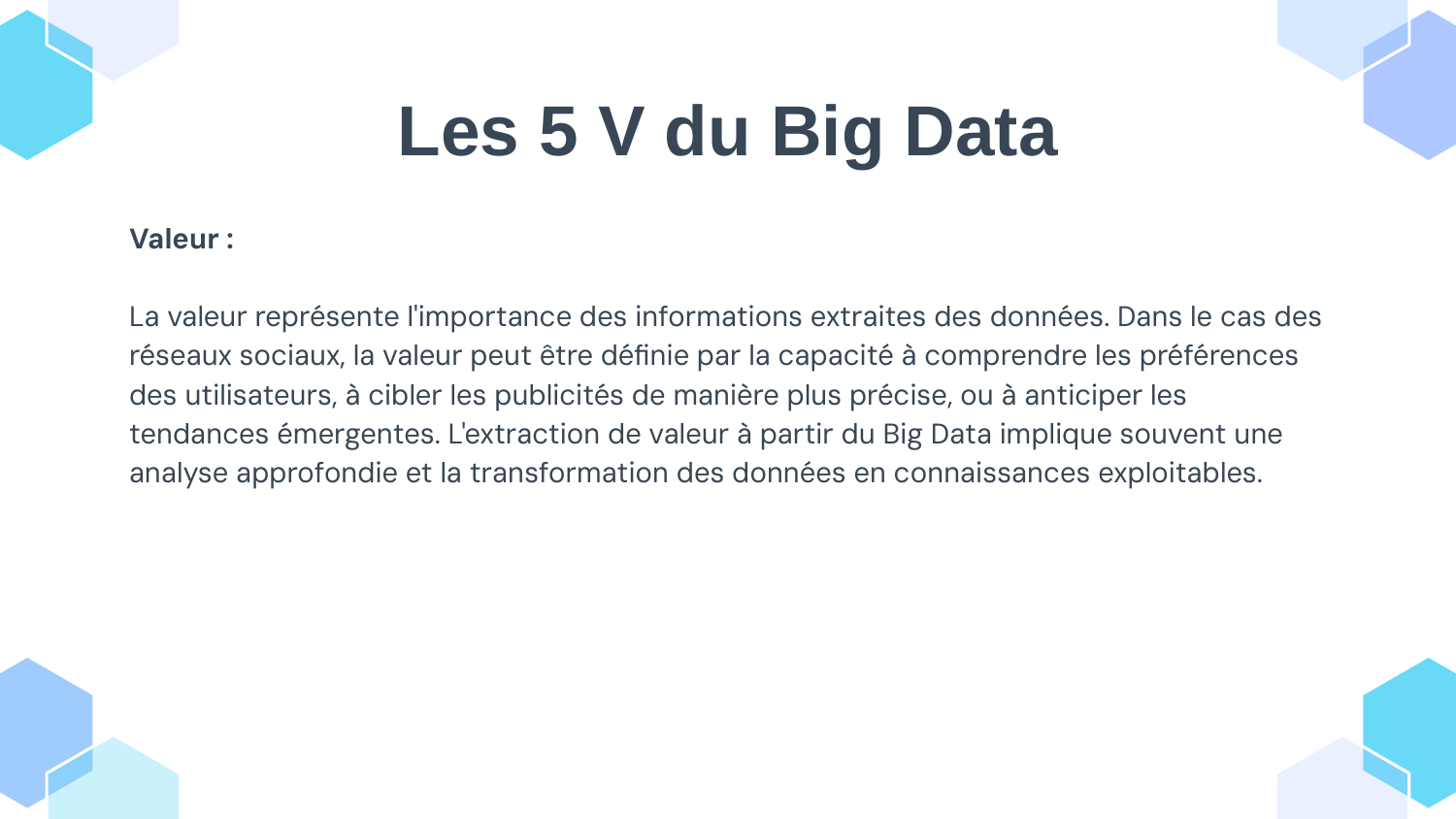

# Les 5 V du Big Data
Valeur :

La valeur représente l'importance des informations extraites des données. Dans le cas des réseaux sociaux, la valeur peut être définie par la capacité à comprendre les préférences des utilisateurs, à cibler les publicités de manière plus précise, ou à anticiper les tendances émergentes. L'extraction de valeur à partir du Big Data implique souvent une analyse approfondie et la transformation des données en connaissances exploitables.